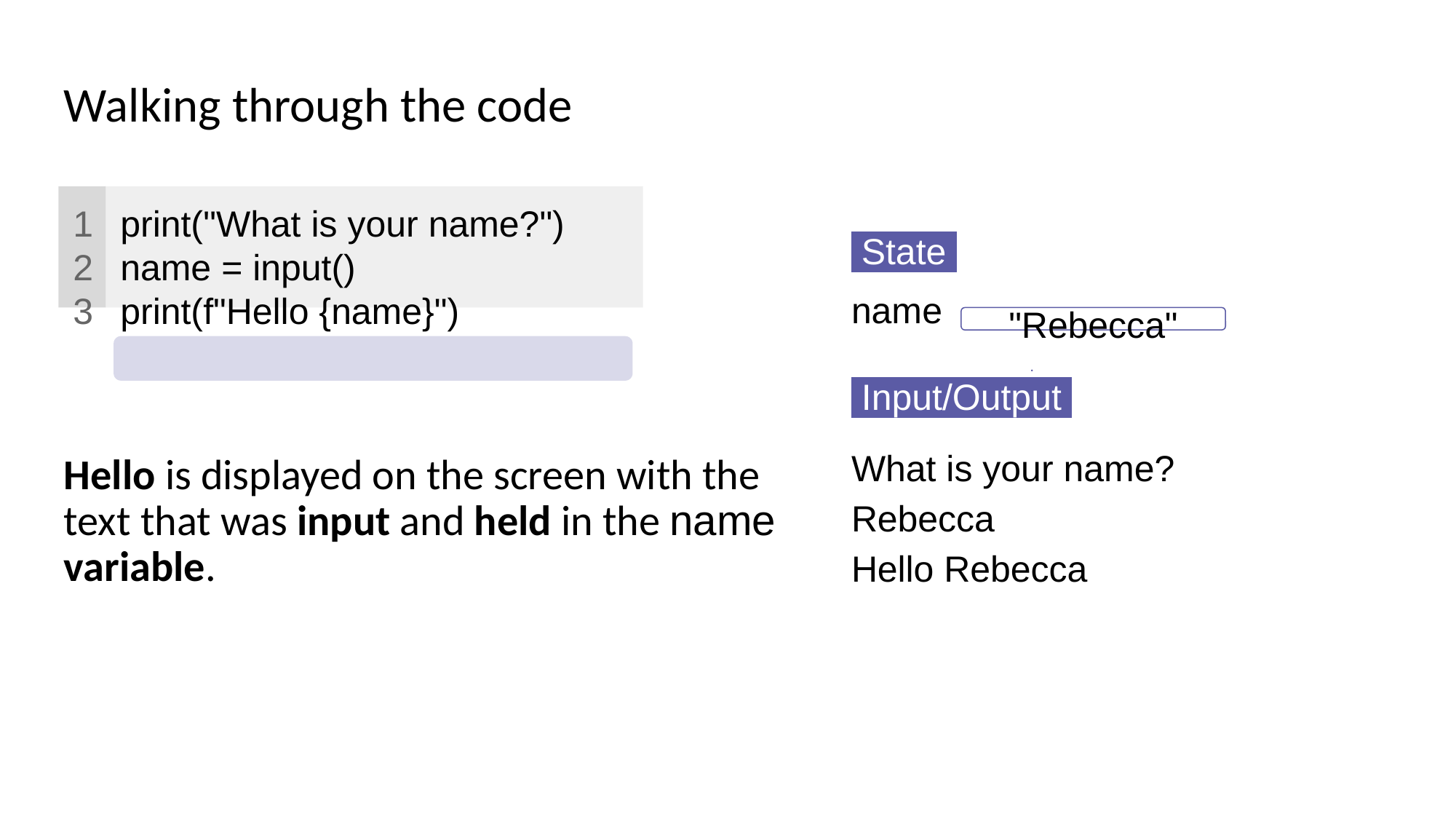

# Walking through the code
1
2
3

print("What is your name?")
name = input()
print(f"Hello {name}")

 State .
name
"Rebecca"

 Input/Output .

What is your name?
Rebecca
Hello Rebecca
Hello is displayed on the screen with the text that was input and held in the name variable.